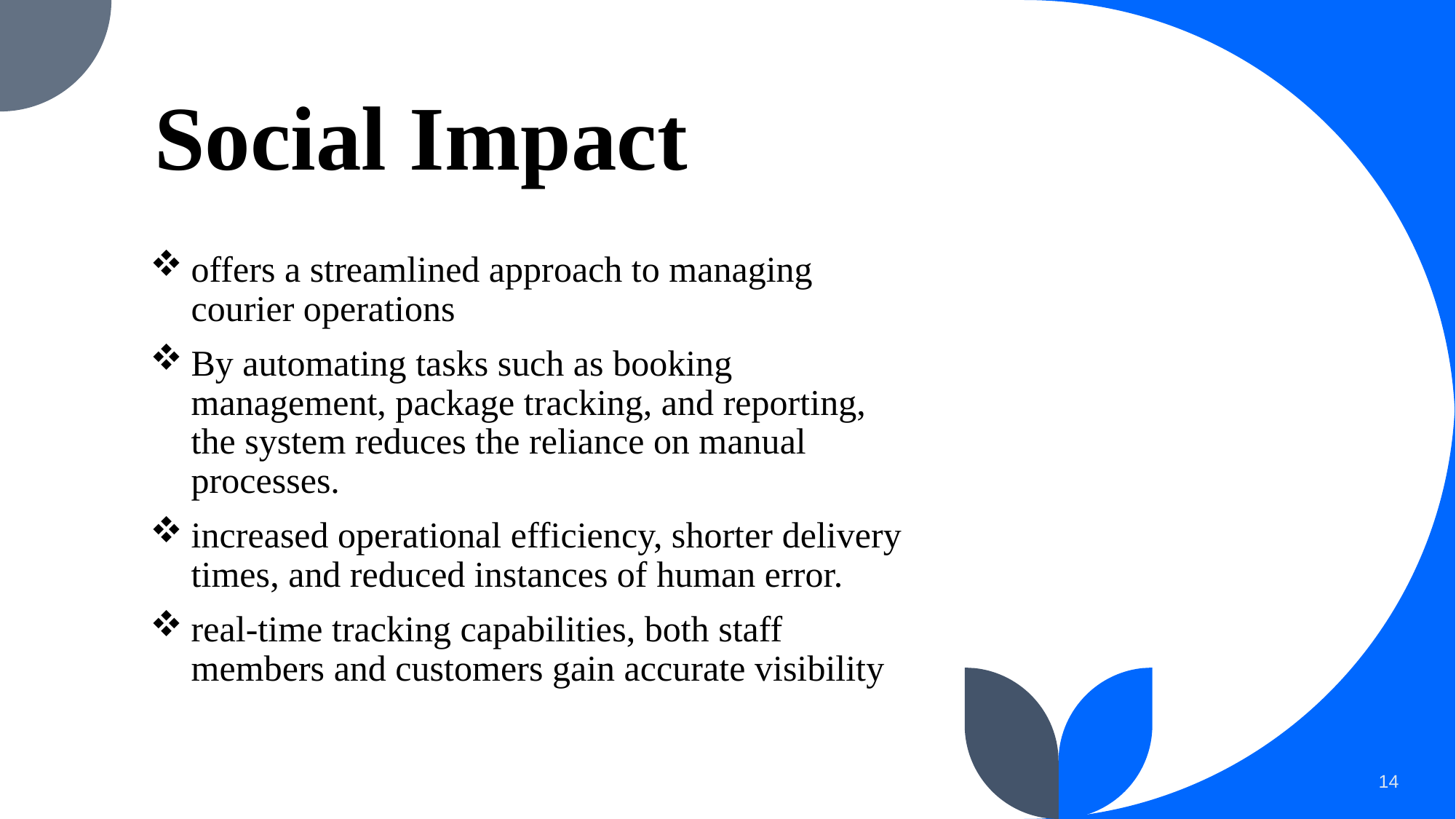

# Social Impact
offers a streamlined approach to managing courier operations
By automating tasks such as booking management, package tracking, and reporting, the system reduces the reliance on manual processes.
increased operational efficiency, shorter delivery times, and reduced instances of human error.
real-time tracking capabilities, both staff members and customers gain accurate visibility

14